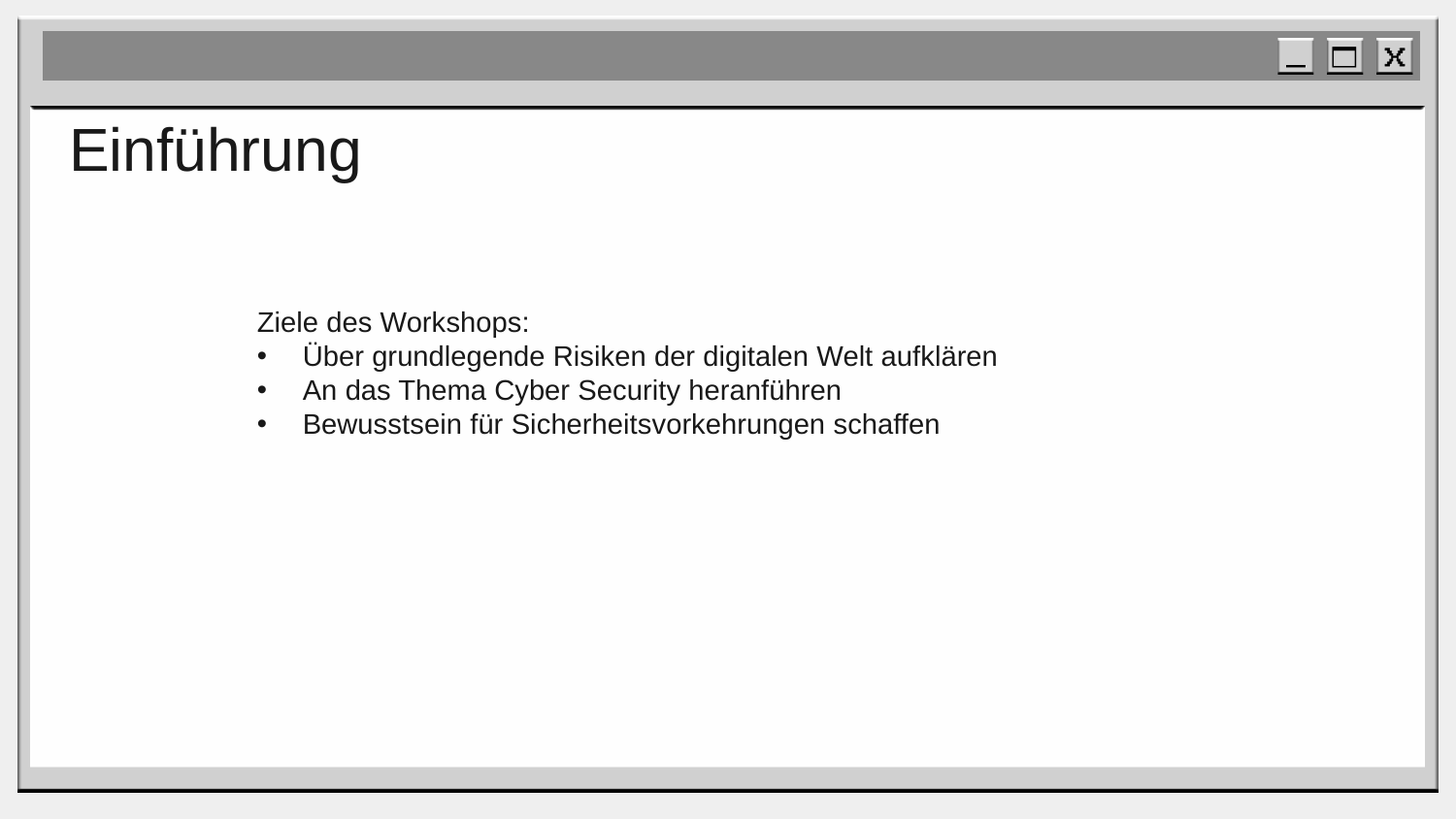

# Einführung
Ziele des Workshops:
Über grundlegende Risiken der digitalen Welt aufklären
An das Thema Cyber Security heranführen
Bewusstsein für Sicherheitsvorkehrungen schaffen